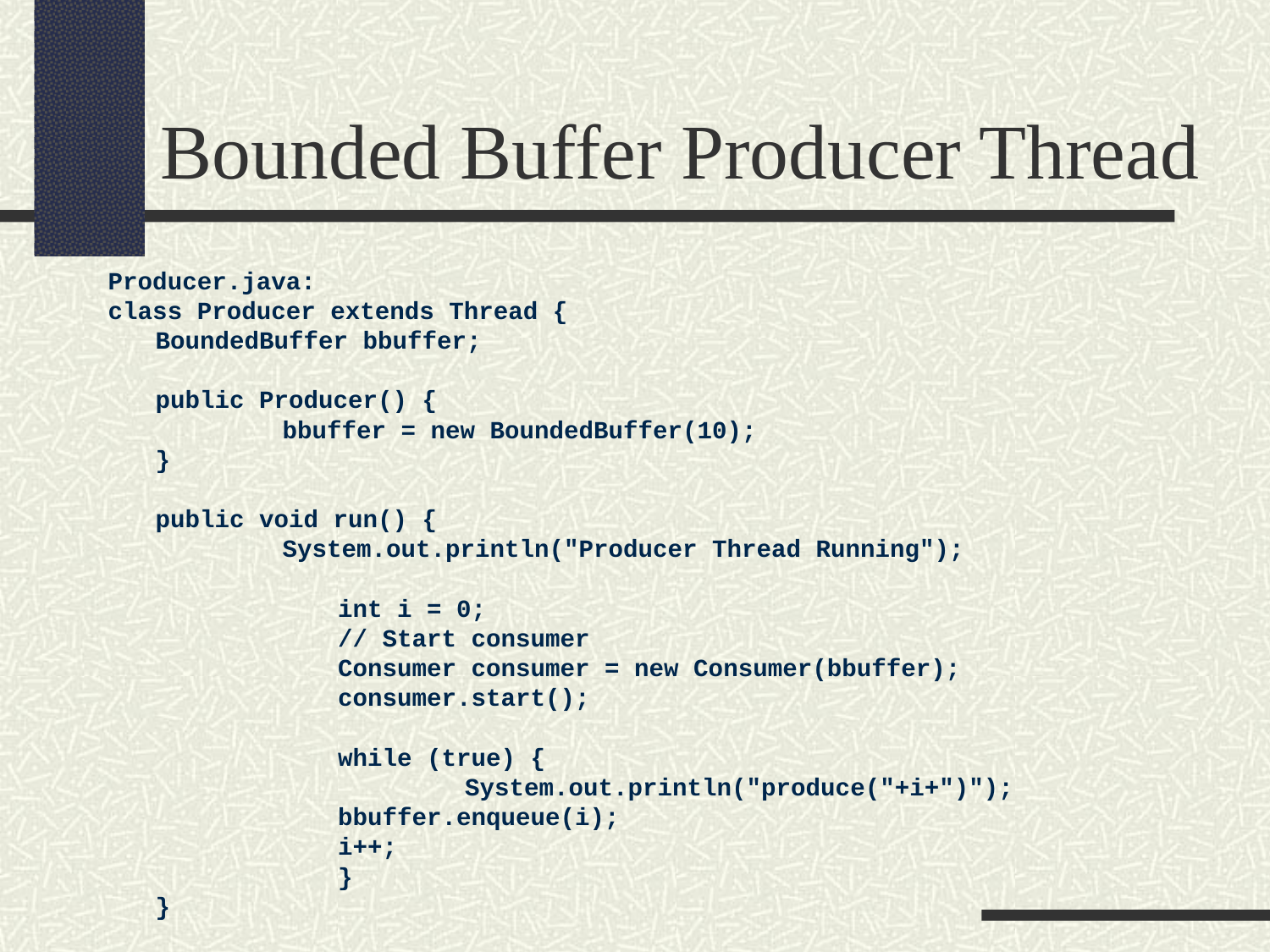

Bounded Buffer Producer Thread
Producer.java:
class Producer extends Thread {
	BoundedBuffer bbuffer;

	public Producer() {
		bbuffer = new BoundedBuffer(10);
   	}

	public void run() {
		System.out.println("Producer Thread Running");

		int i = 0;
		// Start consumer
		Consumer consumer = new Consumer(bbuffer);
		consumer.start();

		while (true) {
	 		System.out.println("produce("+i+")");
	    	bbuffer.enqueue(i);
	    	i++;
		}
	}